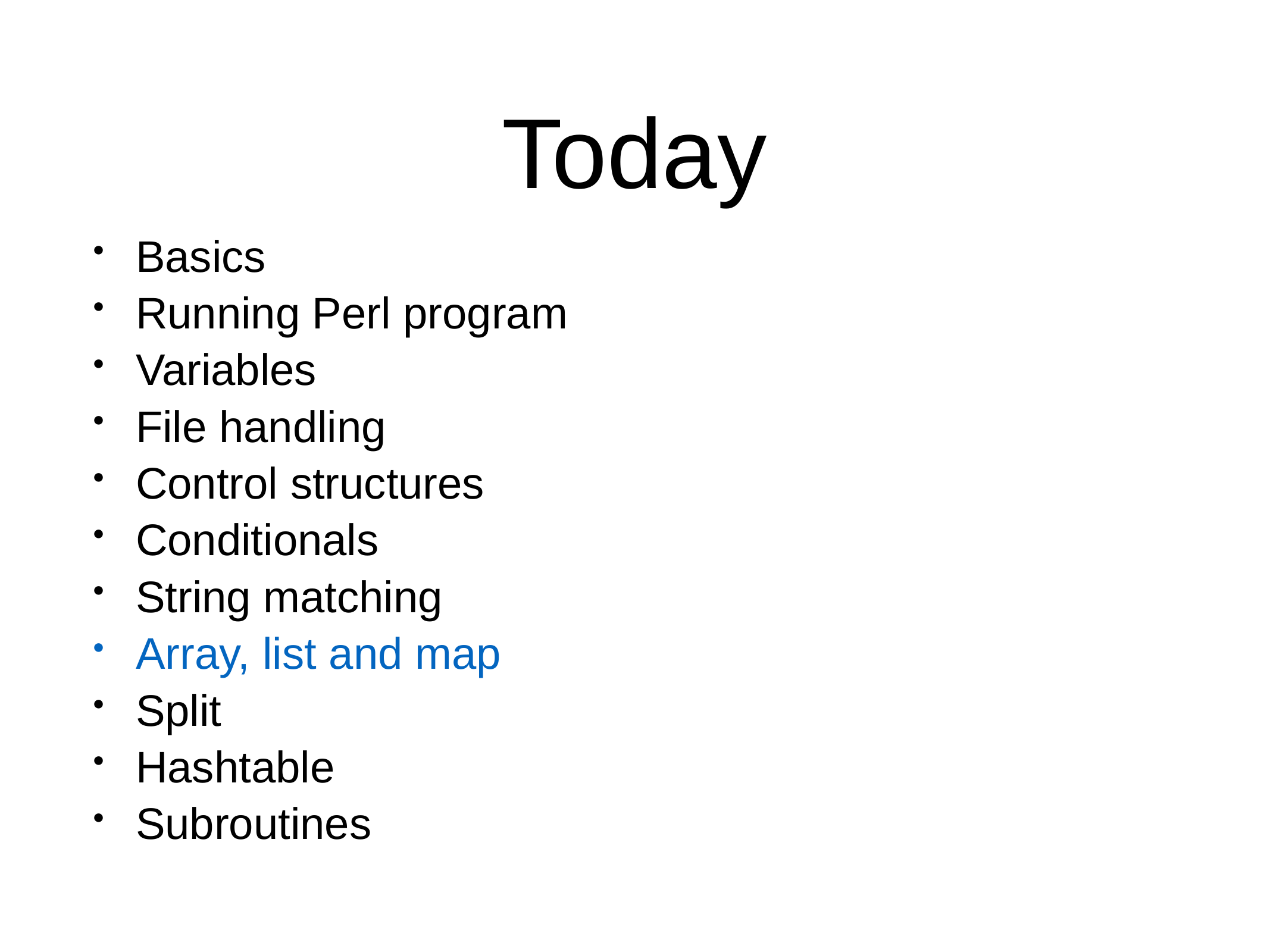

# Today
Basics
Running Perl program
Variables
File handling
Control structures
Conditionals
String matching
Array, list and map
Split
Hashtable
Subroutines